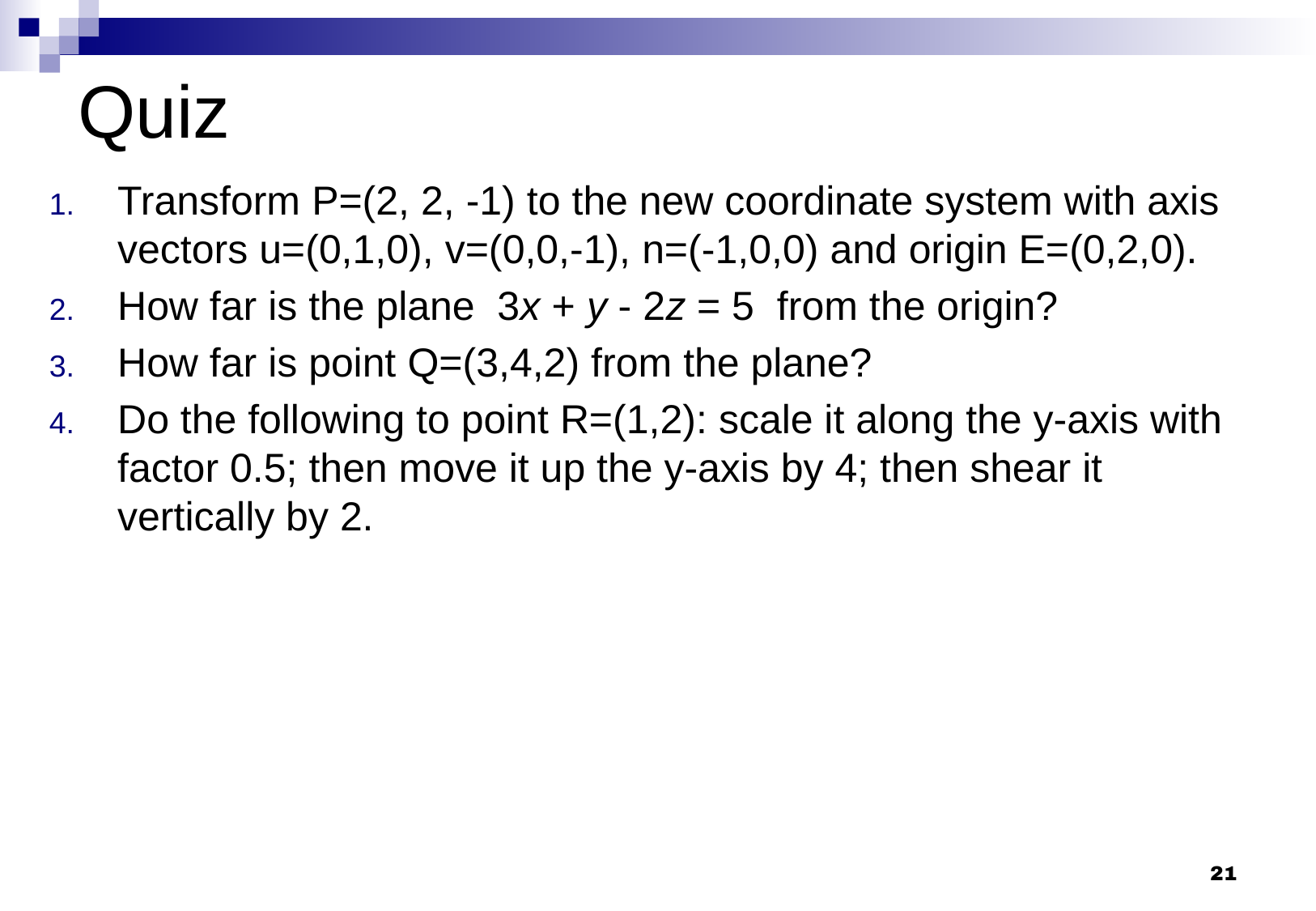

# Quiz
Transform P=(2, 2, -1) to the new coordinate system with axis vectors u=(0,1,0), v=(0,0,-1), n=(-1,0,0) and origin E=(0,2,0).
How far is the plane  3x + y - 2z = 5  from the origin?
How far is point Q=(3,4,2) from the plane?
Do the following to point R=(1,2): scale it along the y-axis with factor 0.5; then move it up the y-axis by 4; then shear it vertically by 2.

21